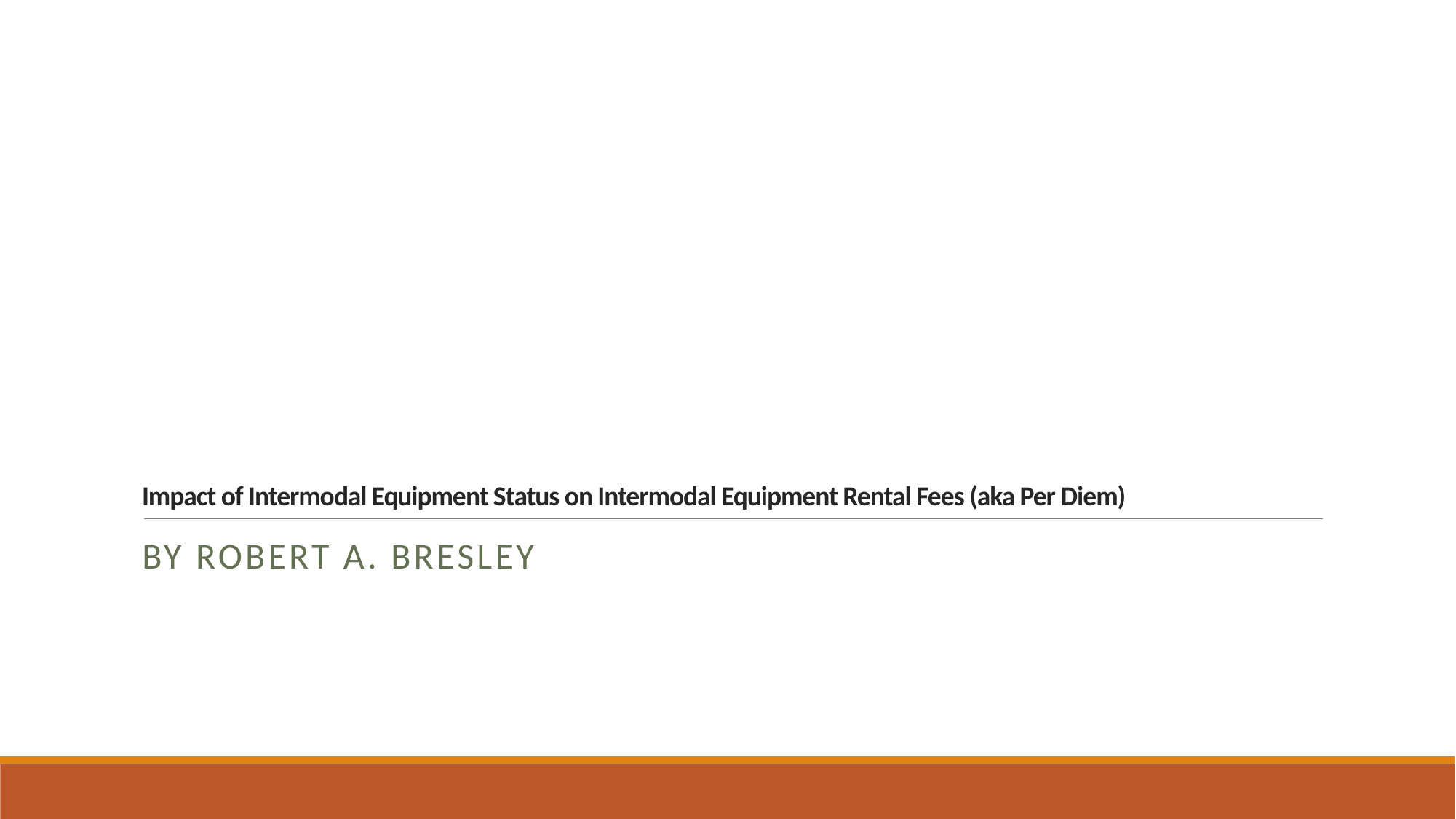

# Impact of Intermodal Equipment Status on Intermodal Equipment Rental Fees (aka Per Diem)
By Robert A. Bresley